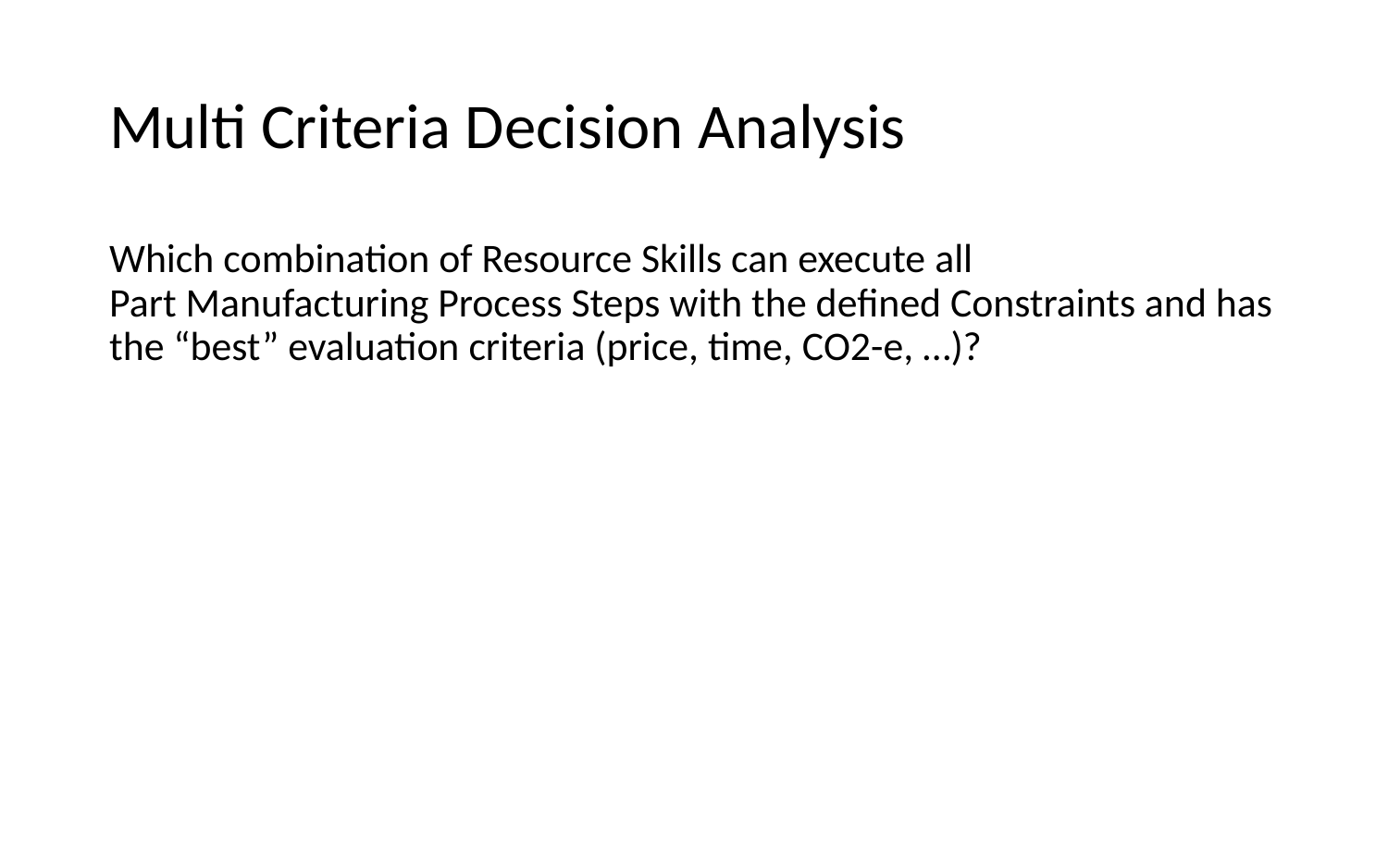

# Multi Criteria Decision Analysis
Which combination of Resource Skills can execute all
Part Manufacturing Process Steps with the defined Constraints and has the “best” evaluation criteria (price, time, CO2-e, …)?